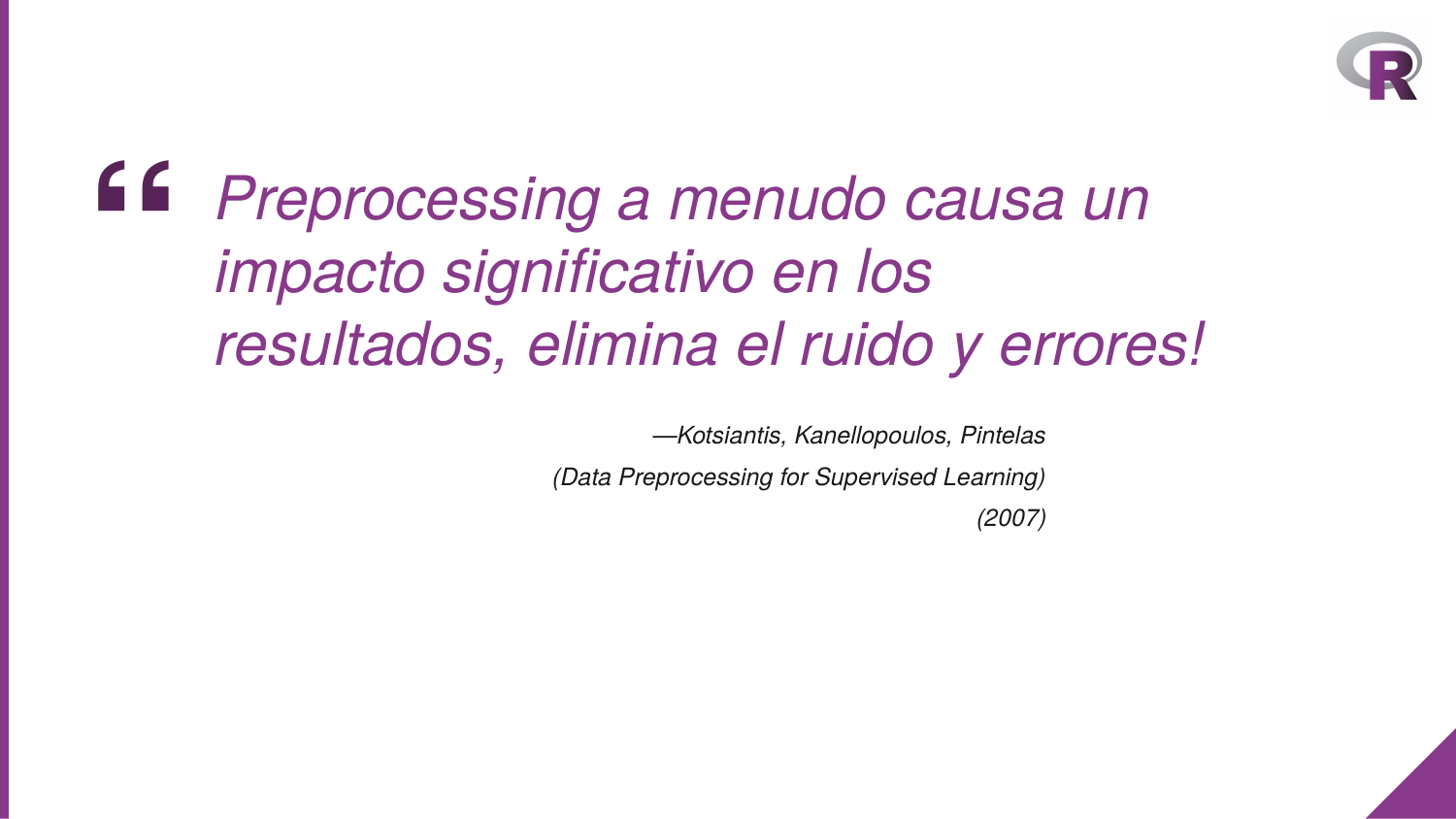

Preprocessing a menudo causa un impacto significativo en los resultados, elimina el ruido y errores!
—Kotsiantis, Kanellopoulos, Pintelas
(Data Preprocessing for Supervised Learning)
 (2007)